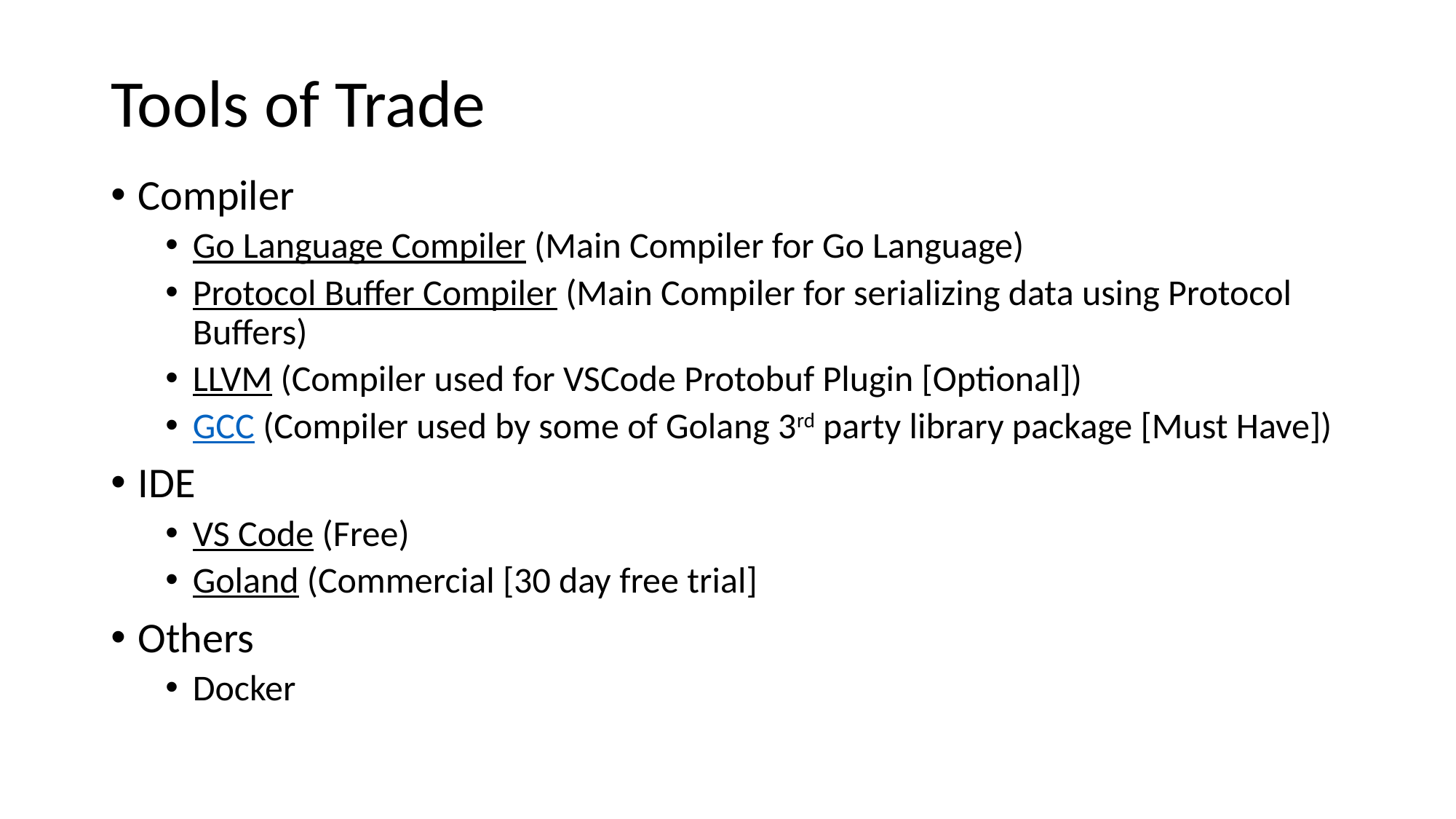

# Tools of Trade
Compiler
Go Language Compiler (Main Compiler for Go Language)
Protocol Buffer Compiler (Main Compiler for serializing data using Protocol Buffers)
LLVM (Compiler used for VSCode Protobuf Plugin [Optional])
GCC (Compiler used by some of Golang 3rd party library package [Must Have])
IDE
VS Code (Free)
Goland (Commercial [30 day free trial]
Others
Docker